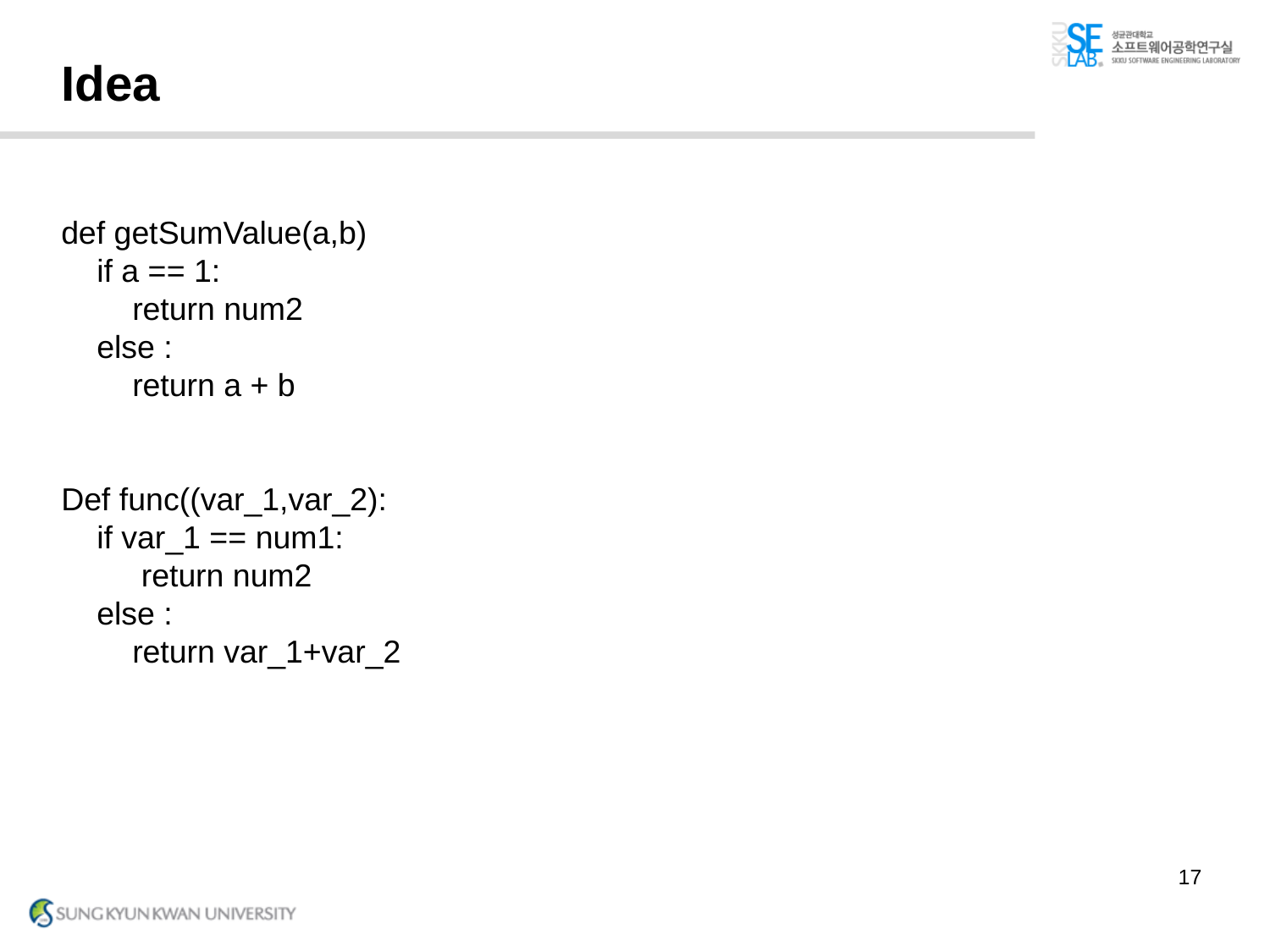

# Idea
def getSumValue(a,b)
    if a == 1:
        return num2
    else :
        return a + b

Def func((var_1,var_2):
    if var_1 == num1:
         return num2
    else :
        return var_1+var_2

17